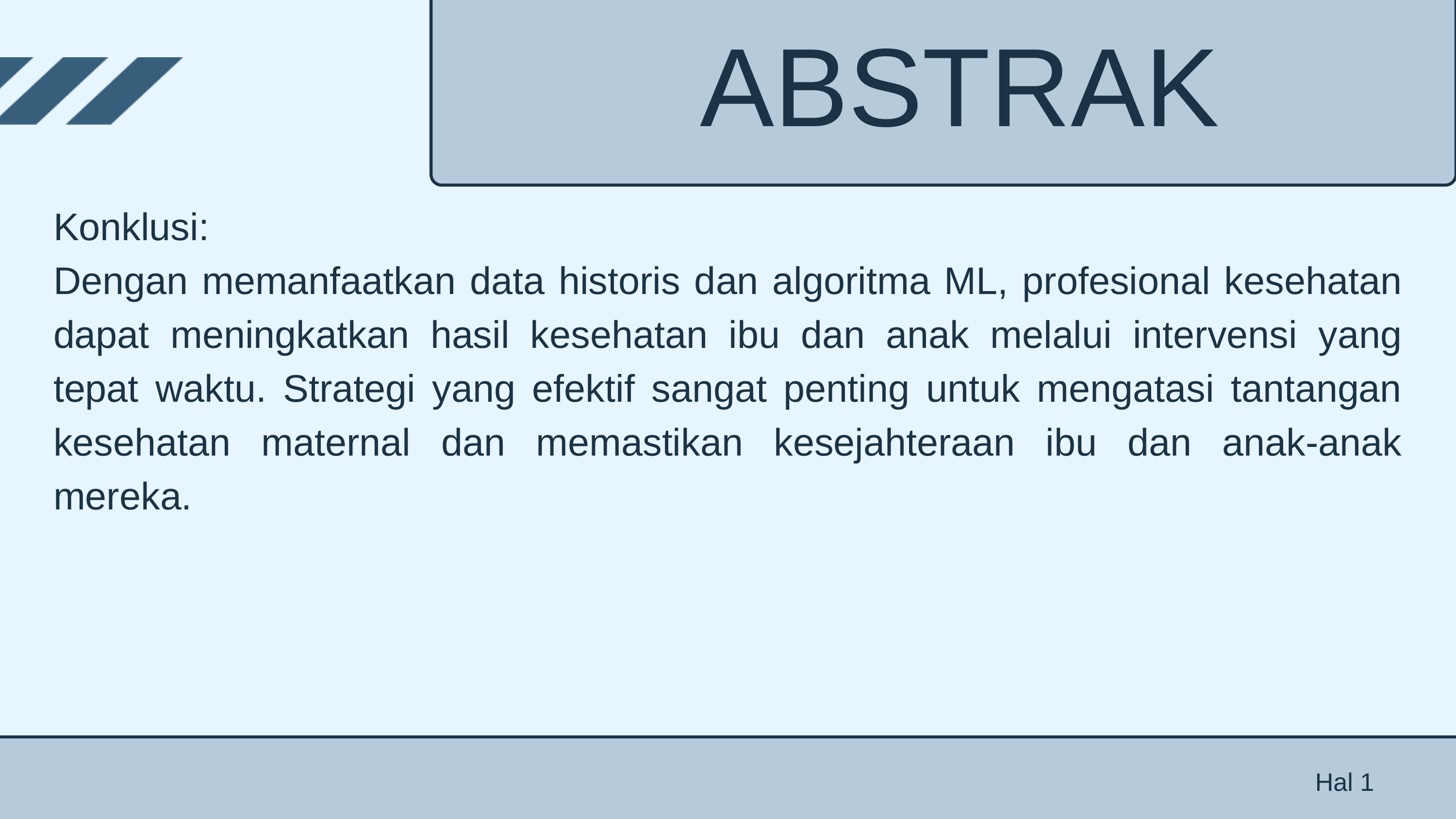

ABSTRAK

Konklusi:
Dengan memanfaatkan data historis dan algoritma ML, profesional kesehatan dapat meningkatkan hasil kesehatan ibu dan anak melalui intervensi yang tepat waktu. Strategi yang efektif sangat penting untuk mengatasi tantangan kesehatan maternal dan memastikan kesejahteraan ibu dan anak-anak mereka.

Hal 1